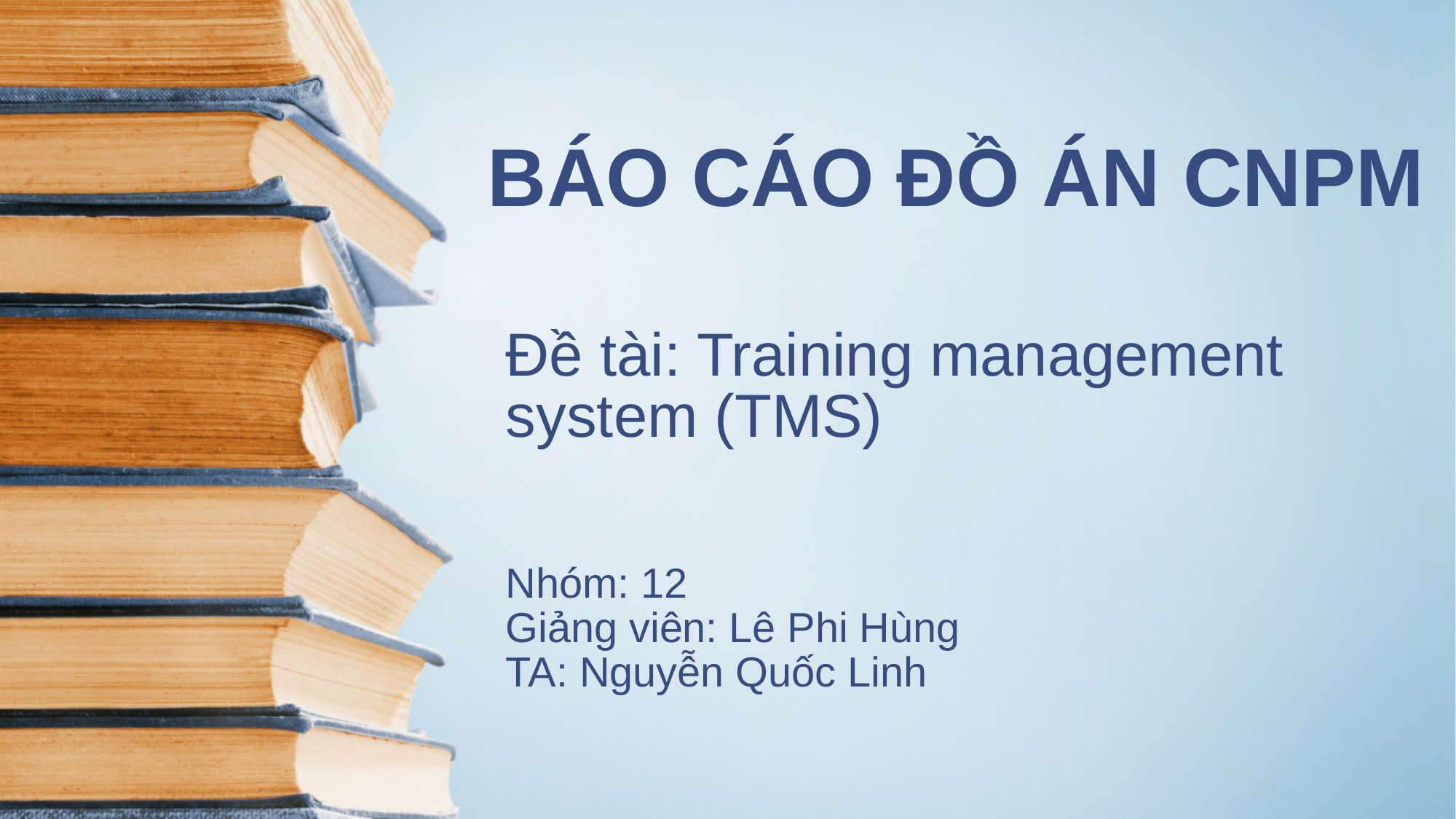

BÁO CÁO ĐỒ ÁN CNPM
# Đề tài: Training management system (TMS)
Nhóm: 12
Giảng viên: Lê Phi Hùng
TA: Nguyễn Quốc Linh